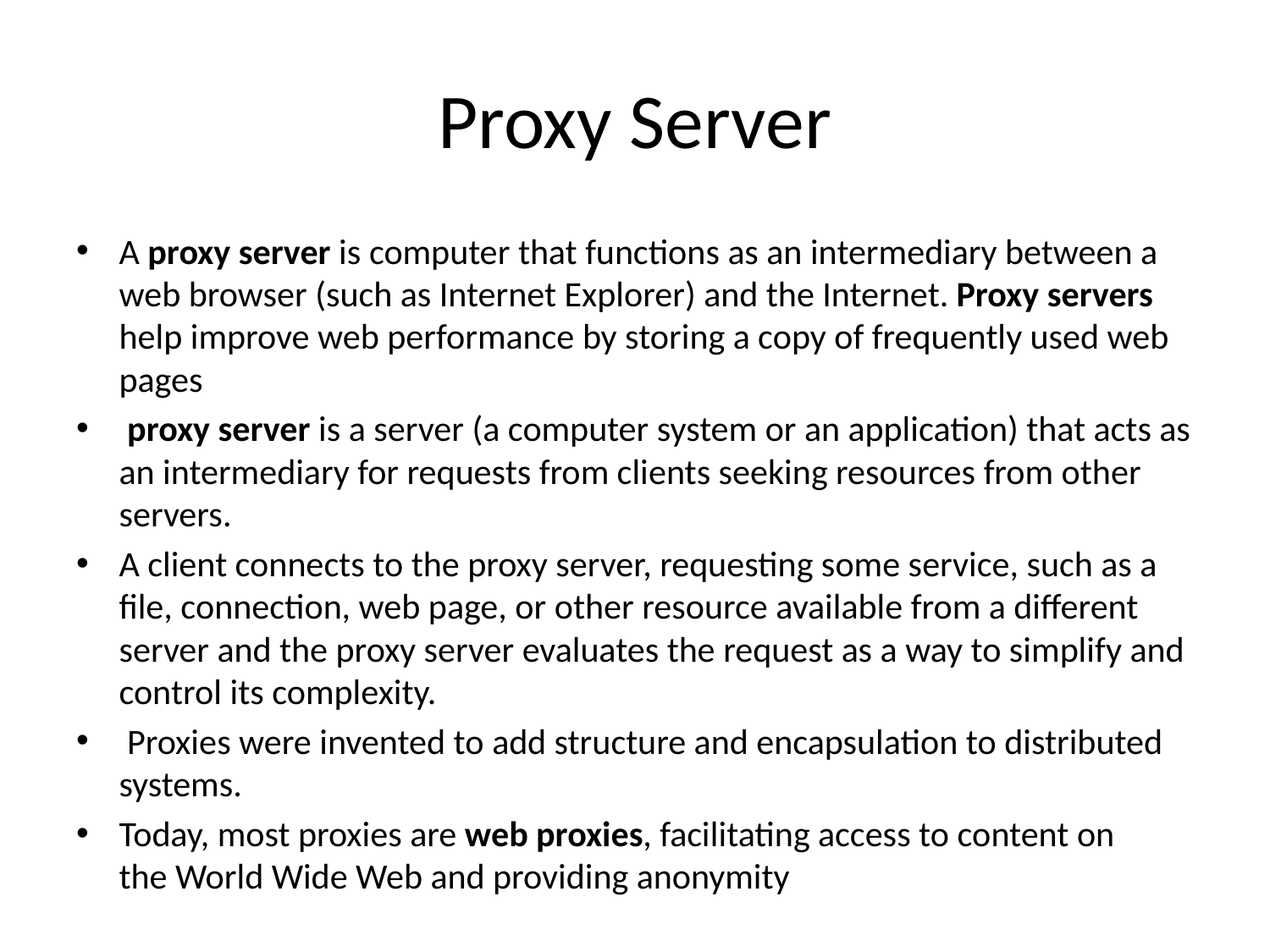

# Proxy Server
A proxy server is computer that functions as an intermediary between a web browser (such as Internet Explorer) and the Internet. Proxy servers help improve web performance by storing a copy of frequently used web pages
 proxy server is a server (a computer system or an application) that acts as an intermediary for requests from clients seeking resources from other servers.
A client connects to the proxy server, requesting some service, such as a file, connection, web page, or other resource available from a different server and the proxy server evaluates the request as a way to simplify and control its complexity.
 Proxies were invented to add structure and encapsulation to distributed systems.
Today, most proxies are web proxies, facilitating access to content on the World Wide Web and providing anonymity